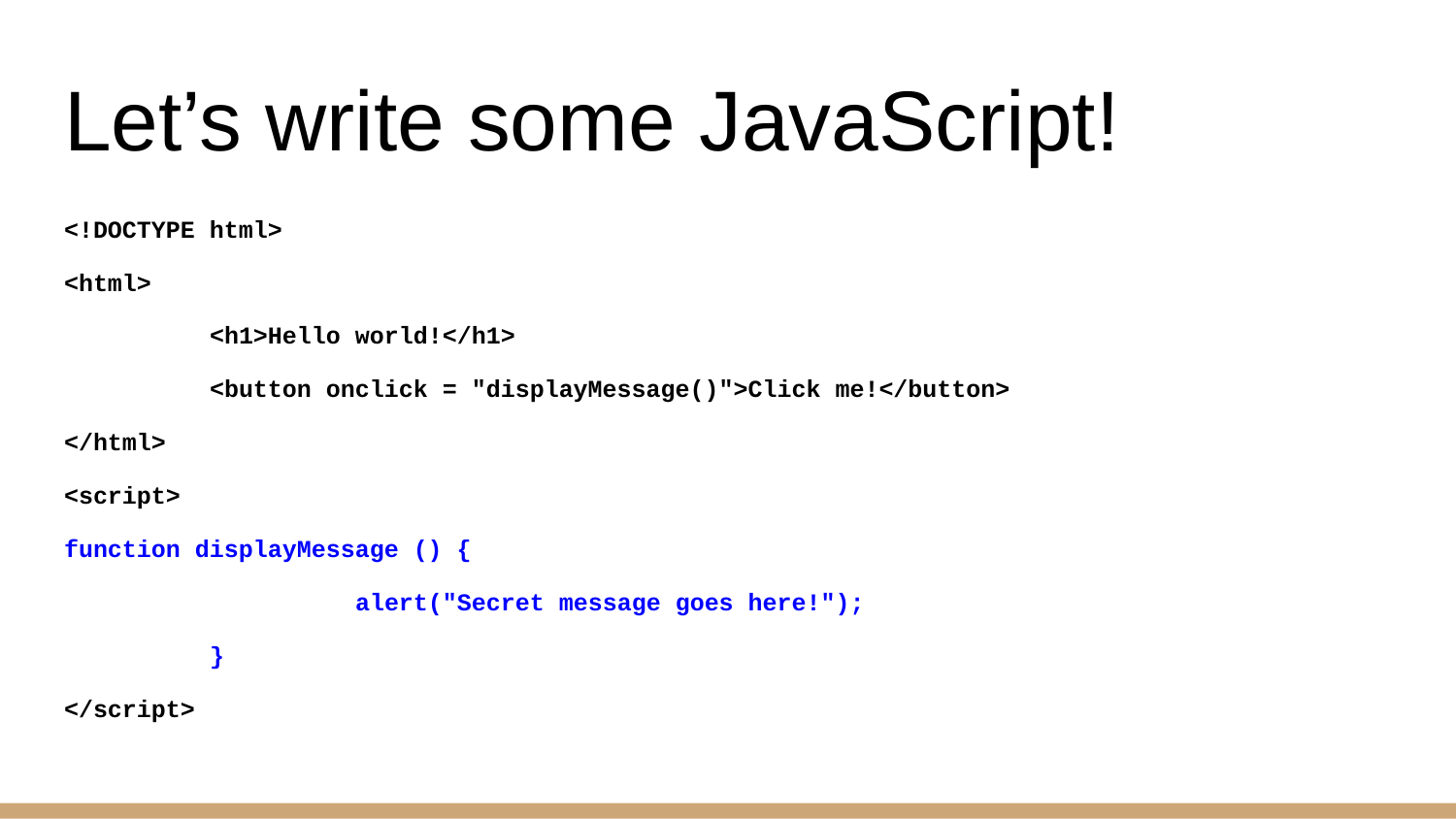

# Let’s write some JavaScript!
<!DOCTYPE html>
<html>
	<h1>Hello world!</h1>
	<button onclick = "displayMessage()">Click me!</button>
</html>
<script>
function displayMessage () {
		alert("Secret message goes here!");
	}
</script>